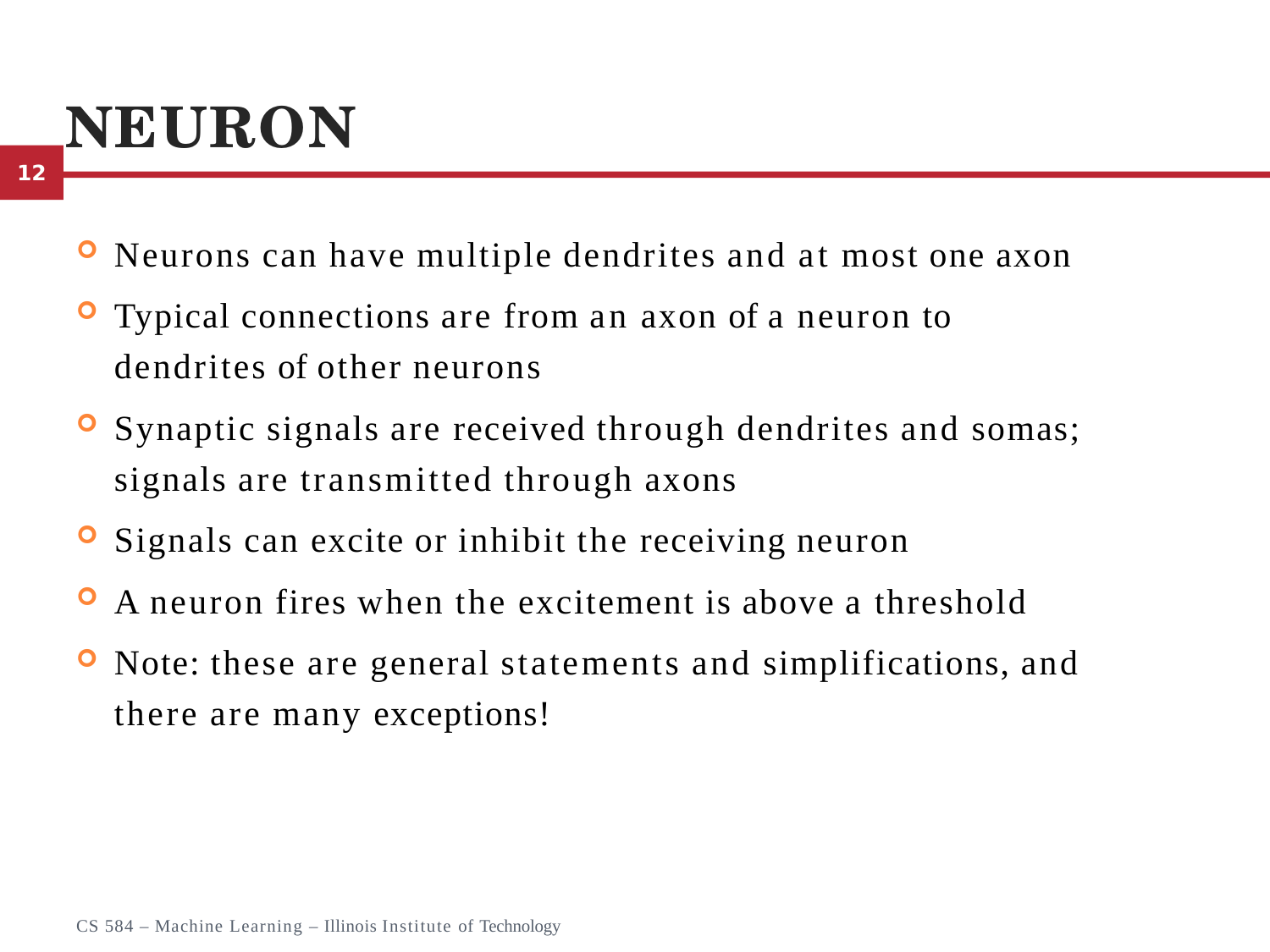

# Neuron
Neurons can have multiple dendrites and at most one axon
Typical connections are from an axon of a neuron to dendrites of other neurons
Synaptic signals are received through dendrites and somas; signals are transmitted through axons
Signals can excite or inhibit the receiving neuron
A neuron fires when the excitement is above a threshold
Note: these are general statements and simplifications, and there are many exceptions!
3
CS 584 – Machine Learning – Illinois Institute of Technology